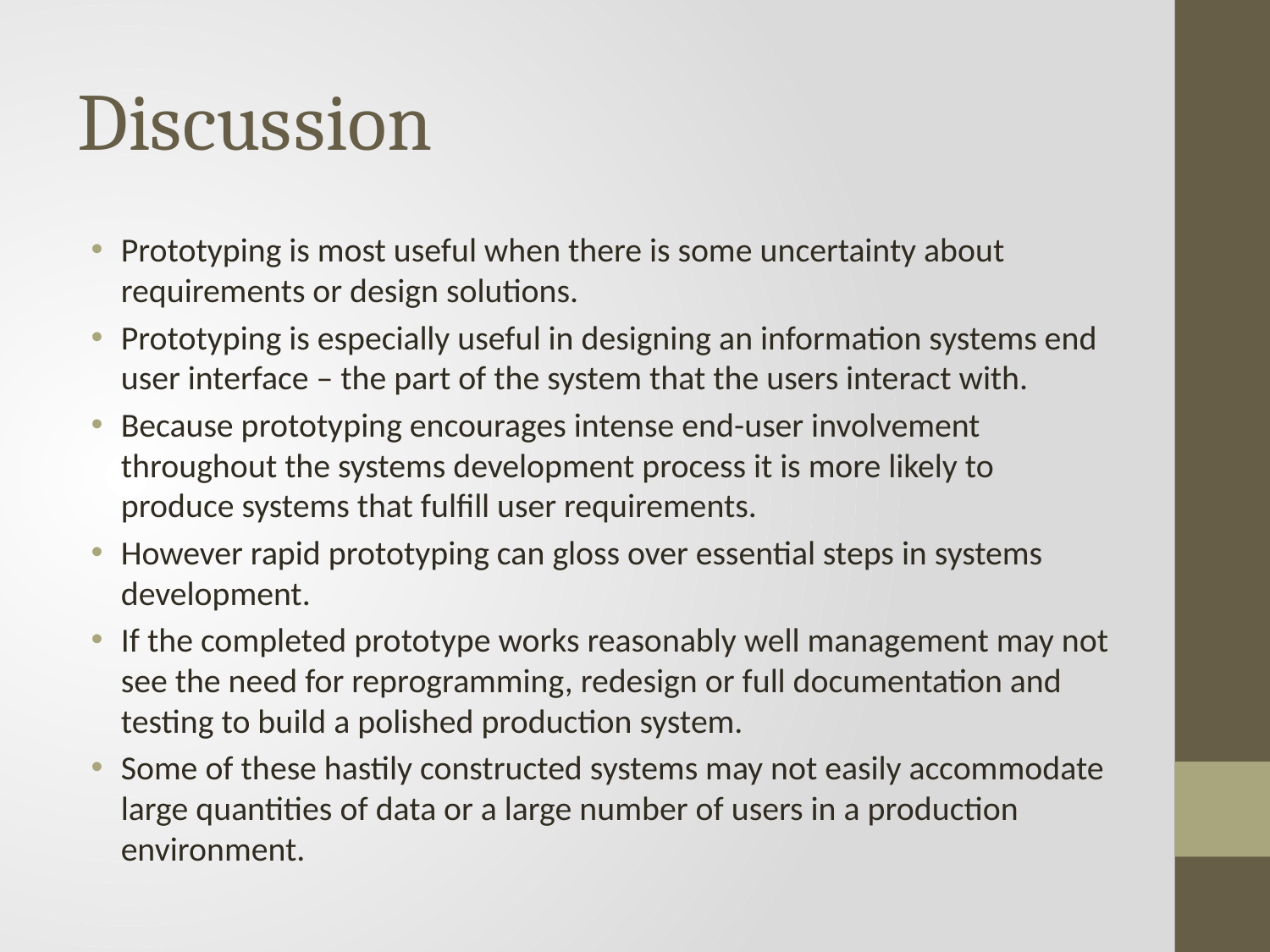

# Discussion
Prototyping is most useful when there is some uncertainty about requirements or design solutions.
Prototyping is especially useful in designing an information systems end user interface – the part of the system that the users interact with.
Because prototyping encourages intense end-user involvement throughout the systems development process it is more likely to produce systems that fulfill user requirements.
However rapid prototyping can gloss over essential steps in systems development.
If the completed prototype works reasonably well management may not see the need for reprogramming, redesign or full documentation and testing to build a polished production system.
Some of these hastily constructed systems may not easily accommodate large quantities of data or a large number of users in a production environment.